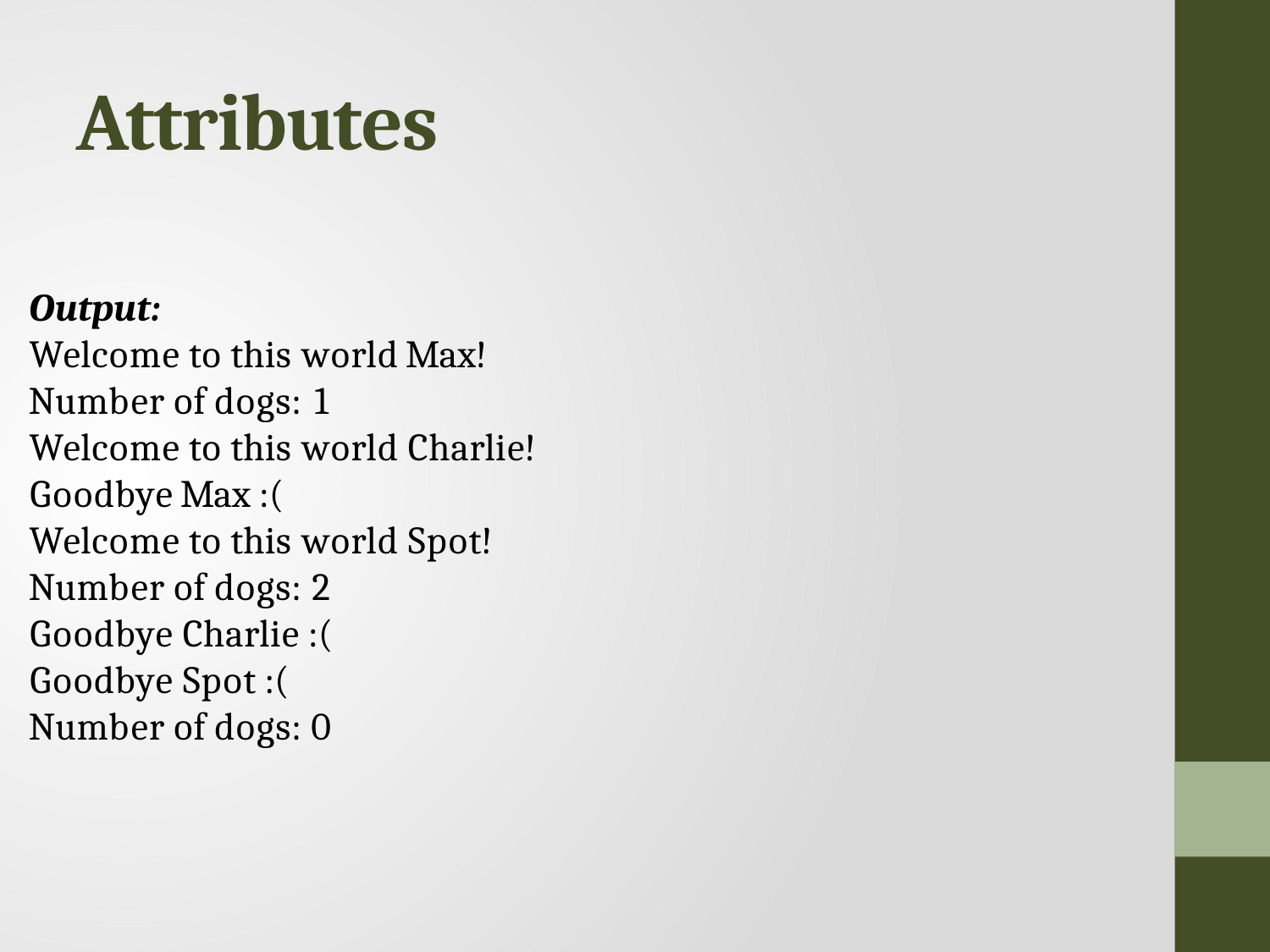

# Attributes

Output:
Welcome to this world Max!
Number of dogs: 1
Welcome to this world Charlie!
Goodbye Max :(
Welcome to this world Spot!
Number of dogs: 2
Goodbye Charlie :(
Goodbye Spot :(
Number of dogs: 0